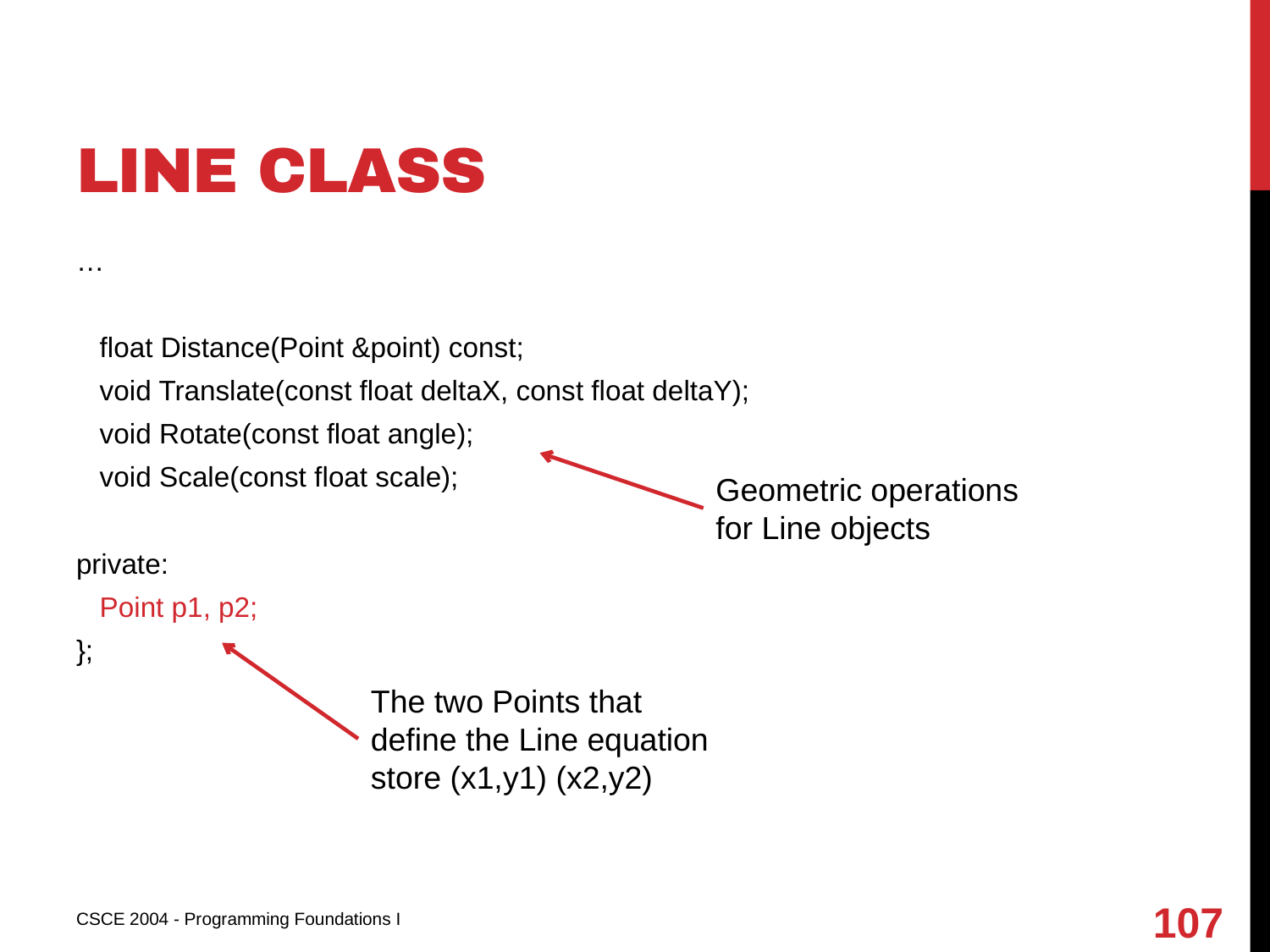

# Line class
…

   float Distance(Point &point) const;
   void Translate(const float deltaX, const float deltaY);
   void Rotate(const float angle);
   void Scale(const float scale);

private:
   Point p1, p2;
};
Geometric operations for Line objects
The two Points that define the Line equation store (x1,y1) (x2,y2)
107
CSCE 2004 - Programming Foundations I